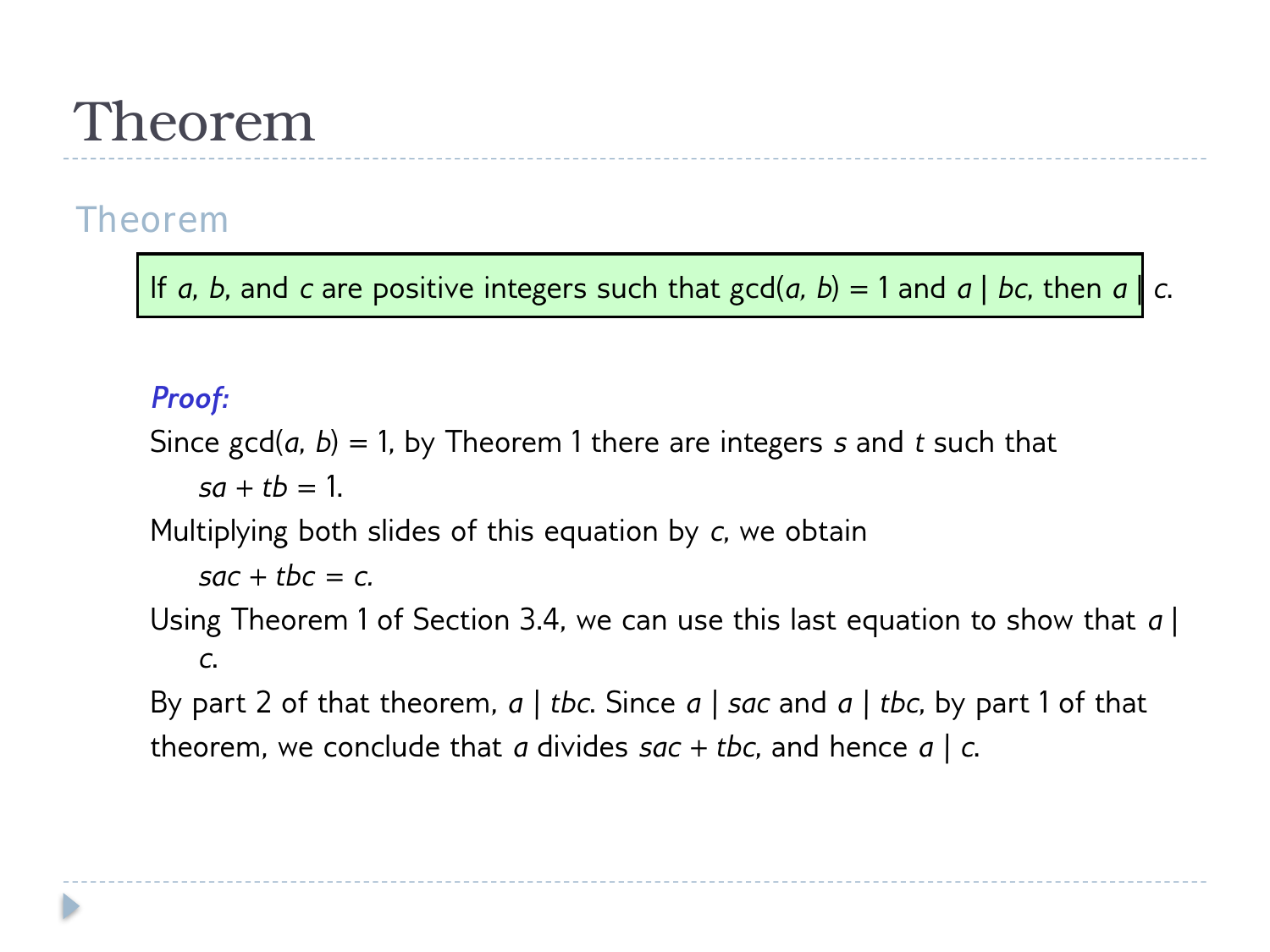

# Theorem
Theorem
If a, b, and c are positive integers such that gcd(a, b) = 1 and a | bc, then a | c.
Proof:
Since gcd(a, b) = 1, by Theorem 1 there are integers s and t such that
	sa + tb = 1.
Multiplying both slides of this equation by c, we obtain
	sac + tbc = c.
Using Theorem 1 of Section 3.4, we can use this last equation to show that a | c.
By part 2 of that theorem, a | tbc. Since a | sac and a | tbc, by part 1 of that
theorem, we conclude that a divides sac + tbc, and hence a | c.